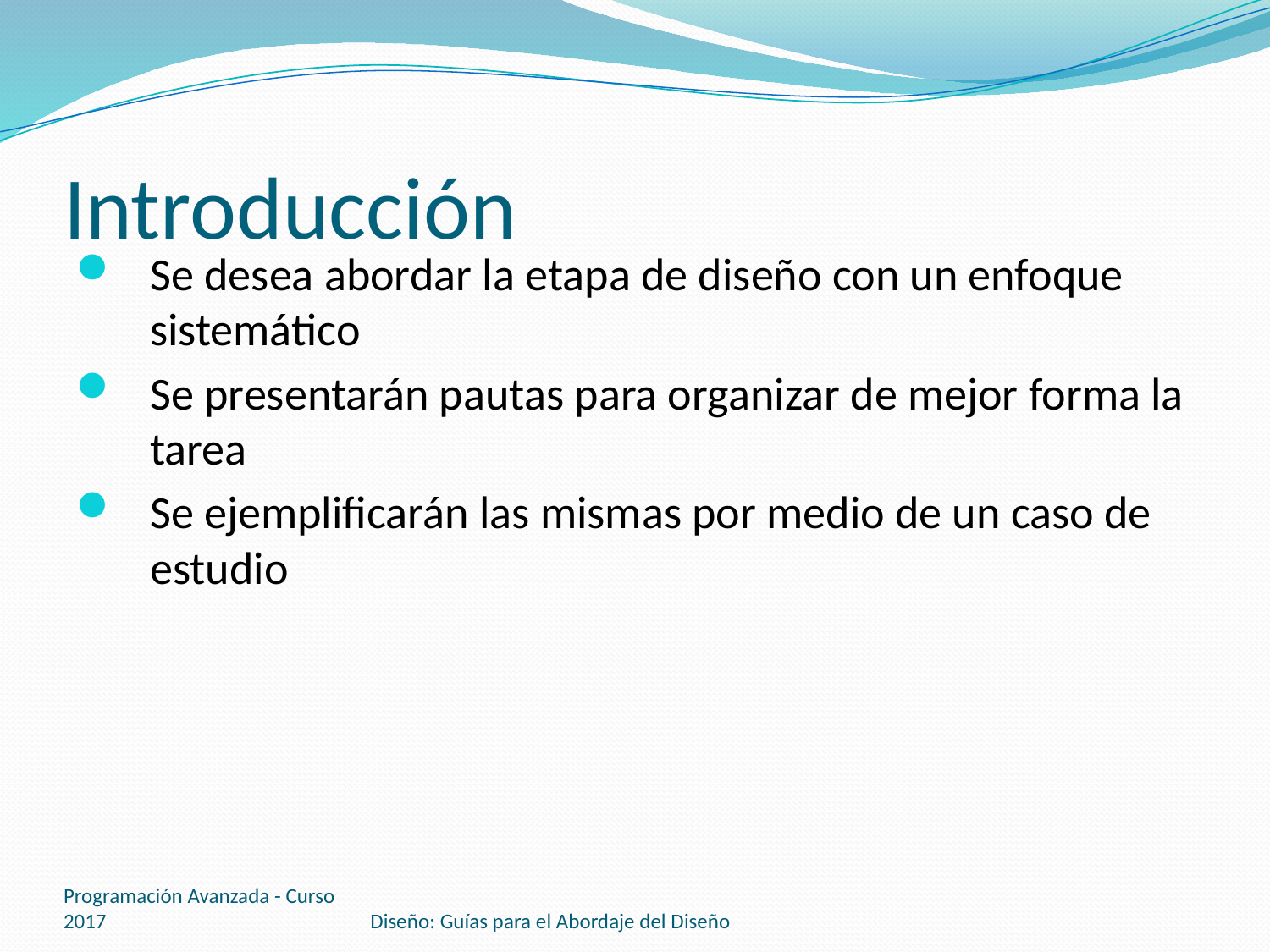

# Introducción
Se desea abordar la etapa de diseño con un enfoque sistemático
Se presentarán pautas para organizar de mejor forma la tarea
Se ejemplificarán las mismas por medio de un caso de estudio
Programación Avanzada - Curso 2017
Diseño: Guías para el Abordaje del Diseño